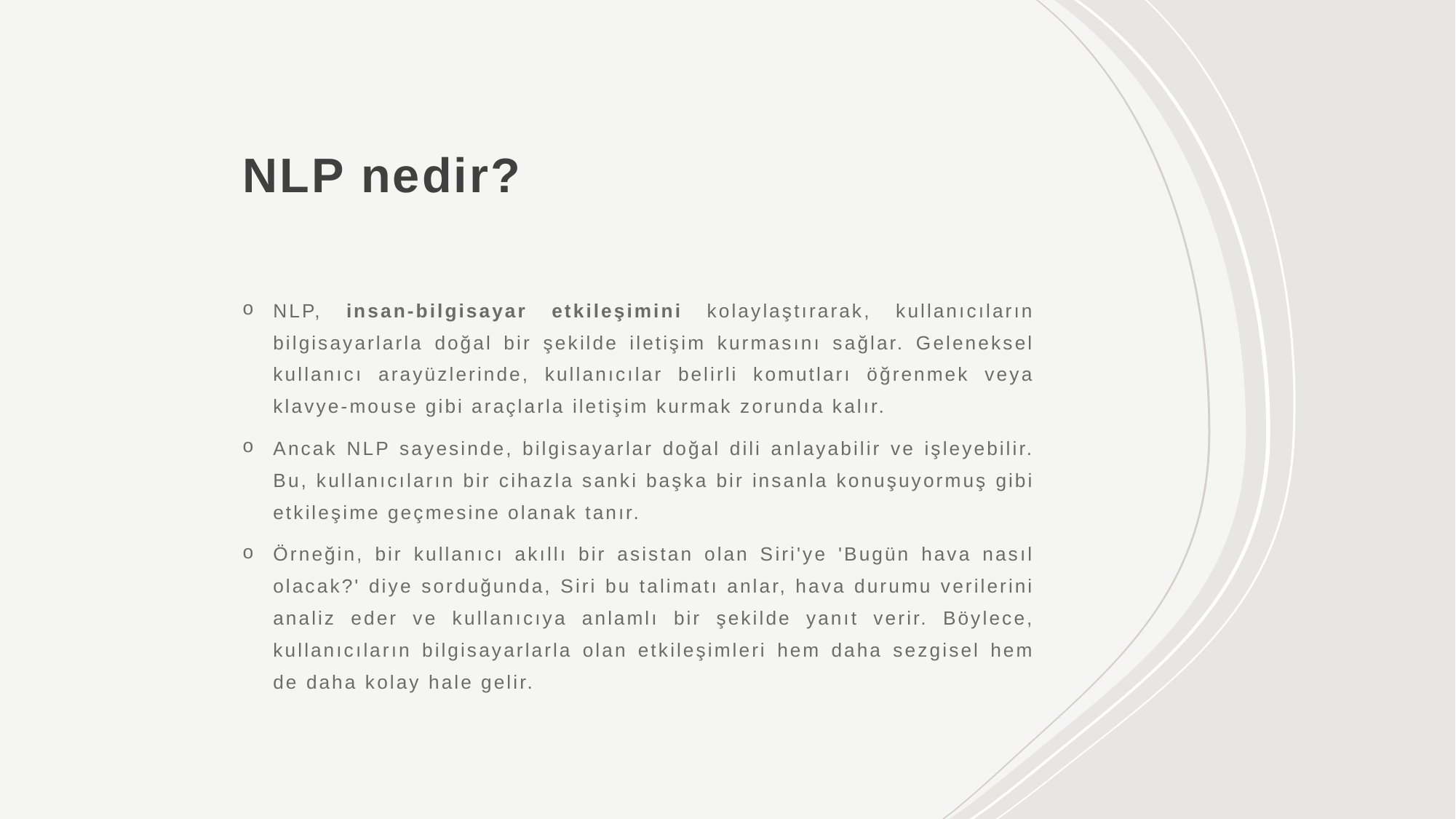

# NLP nedir?
NLP, insan-bilgisayar etkileşimini kolaylaştırarak, kullanıcıların bilgisayarlarla doğal bir şekilde iletişim kurmasını sağlar. Geleneksel kullanıcı arayüzlerinde, kullanıcılar belirli komutları öğrenmek veya klavye-mouse gibi araçlarla iletişim kurmak zorunda kalır.
Ancak NLP sayesinde, bilgisayarlar doğal dili anlayabilir ve işleyebilir. Bu, kullanıcıların bir cihazla sanki başka bir insanla konuşuyormuş gibi etkileşime geçmesine olanak tanır.
Örneğin, bir kullanıcı akıllı bir asistan olan Siri'ye 'Bugün hava nasıl olacak?' diye sorduğunda, Siri bu talimatı anlar, hava durumu verilerini analiz eder ve kullanıcıya anlamlı bir şekilde yanıt verir. Böylece, kullanıcıların bilgisayarlarla olan etkileşimleri hem daha sezgisel hem de daha kolay hale gelir.